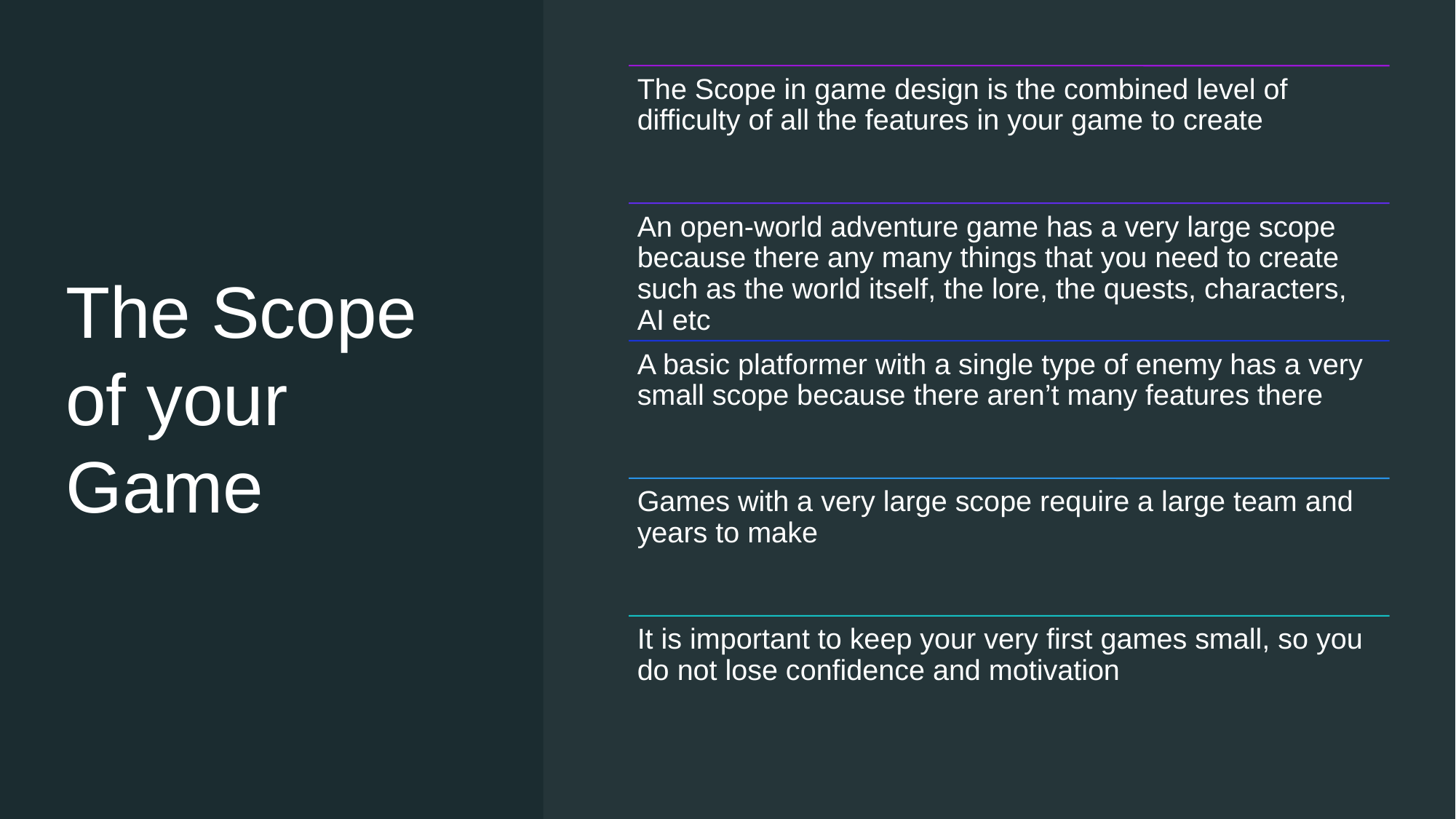

# The Scope of your Game
The Scope in game design is the combined level of difficulty of all the features in your game to create
An open-world adventure game has a very large scope because there any many things that you need to create such as the world itself, the lore, the quests, characters, AI etc
A basic platformer with a single type of enemy has a very small scope because there aren’t many features there
Games with a very large scope require a large team and years to make
It is important to keep your very first games small, so you do not lose confidence and motivation